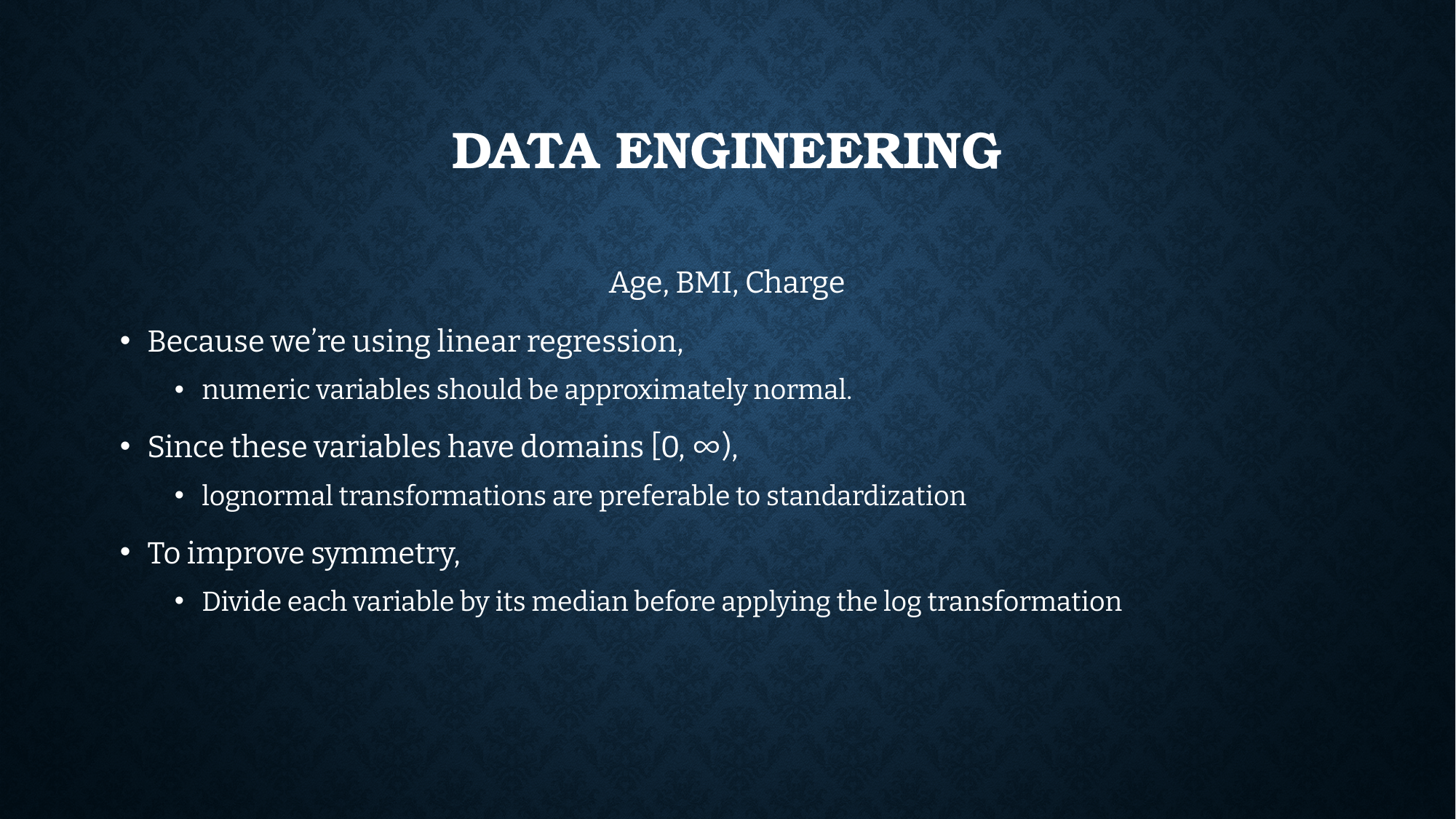

# Data engineering
Age, BMI, Charge
Because we’re using linear regression,
numeric variables should be approximately normal.
Since these variables have domains [0, ∞),
lognormal transformations are preferable to standardization
To improve symmetry,
Divide each variable by its median before applying the log transformation